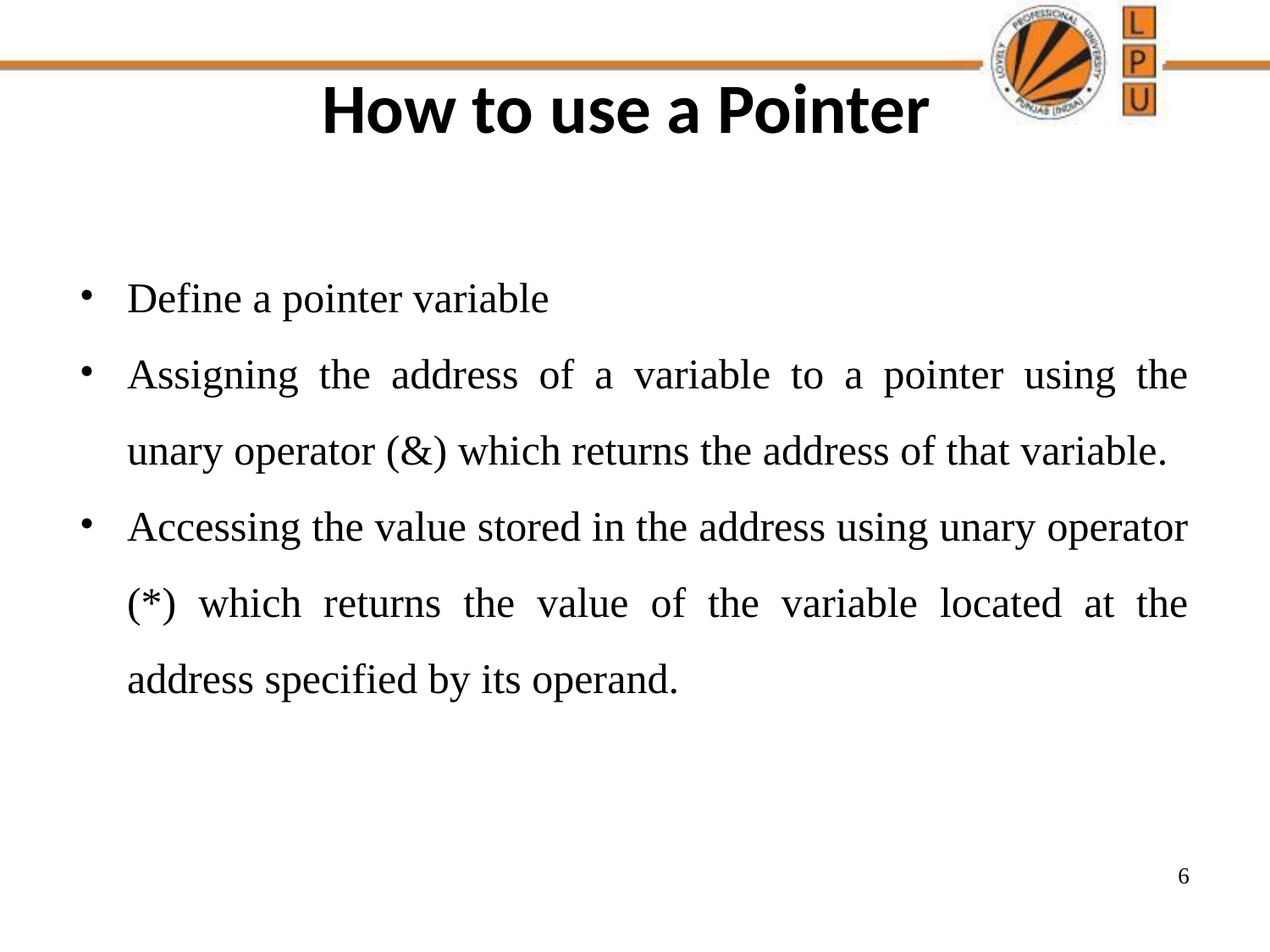

# How to use a Pointer
Define a pointer variable
Assigning the address of a variable to a pointer using the unary operator (&) which returns the address of that variable.
Accessing the value stored in the address using unary operator (*) which returns the value of the variable located at the address specified by its operand.

6